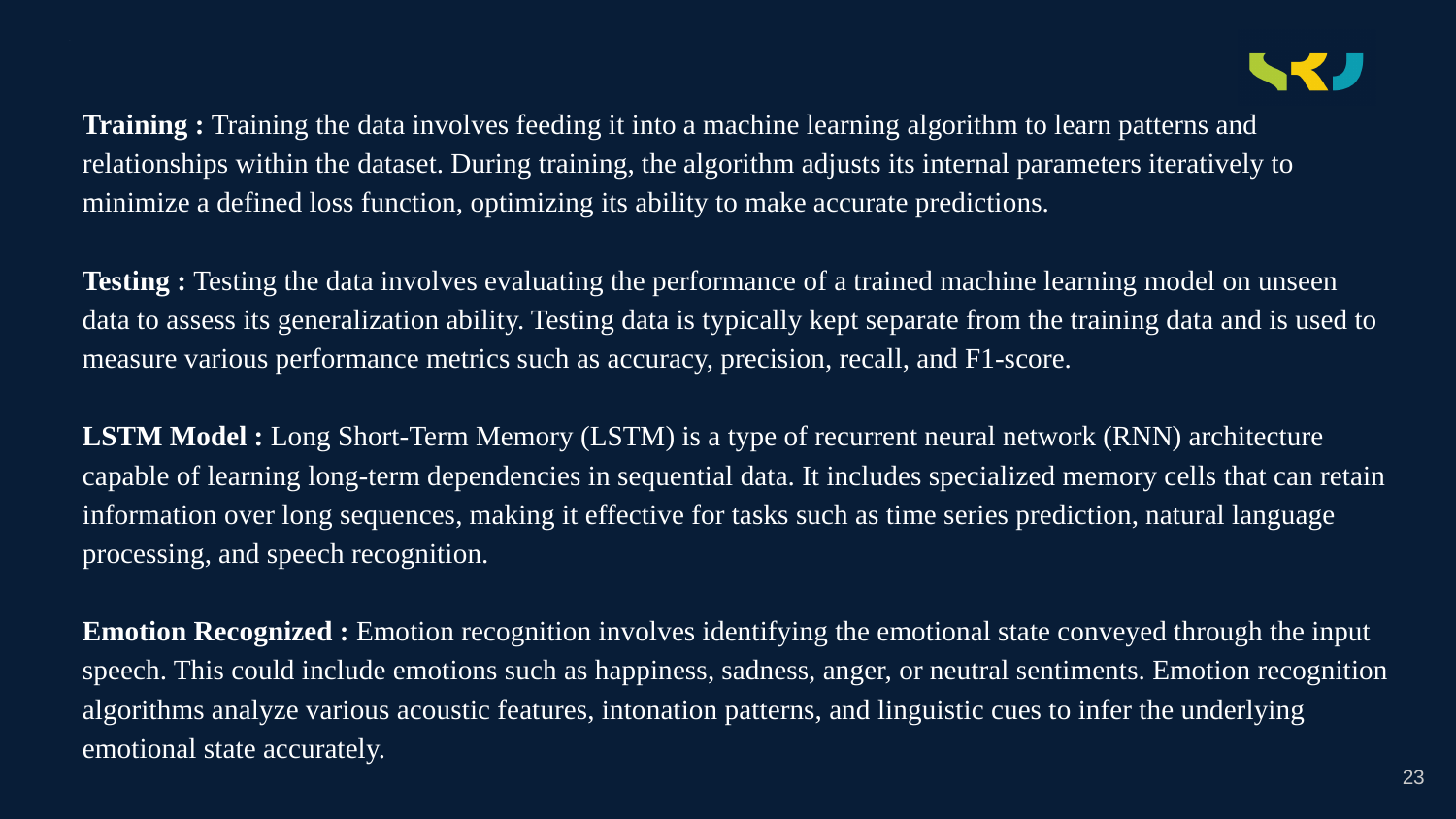

# .
Training : Training the data involves feeding it into a machine learning algorithm to learn patterns and relationships within the dataset. During training, the algorithm adjusts its internal parameters iteratively to minimize a defined loss function, optimizing its ability to make accurate predictions.

Testing : Testing the data involves evaluating the performance of a trained machine learning model on unseen data to assess its generalization ability. Testing data is typically kept separate from the training data and is used to measure various performance metrics such as accuracy, precision, recall, and F1-score.

LSTM Model : Long Short-Term Memory (LSTM) is a type of recurrent neural network (RNN) architecture capable of learning long-term dependencies in sequential data. It includes specialized memory cells that can retain information over long sequences, making it effective for tasks such as time series prediction, natural language processing, and speech recognition.

Emotion Recognized : Emotion recognition involves identifying the emotional state conveyed through the input speech. This could include emotions such as happiness, sadness, anger, or neutral sentiments. Emotion recognition algorithms analyze various acoustic features, intonation patterns, and linguistic cues to infer the underlying emotional state accurately.

23